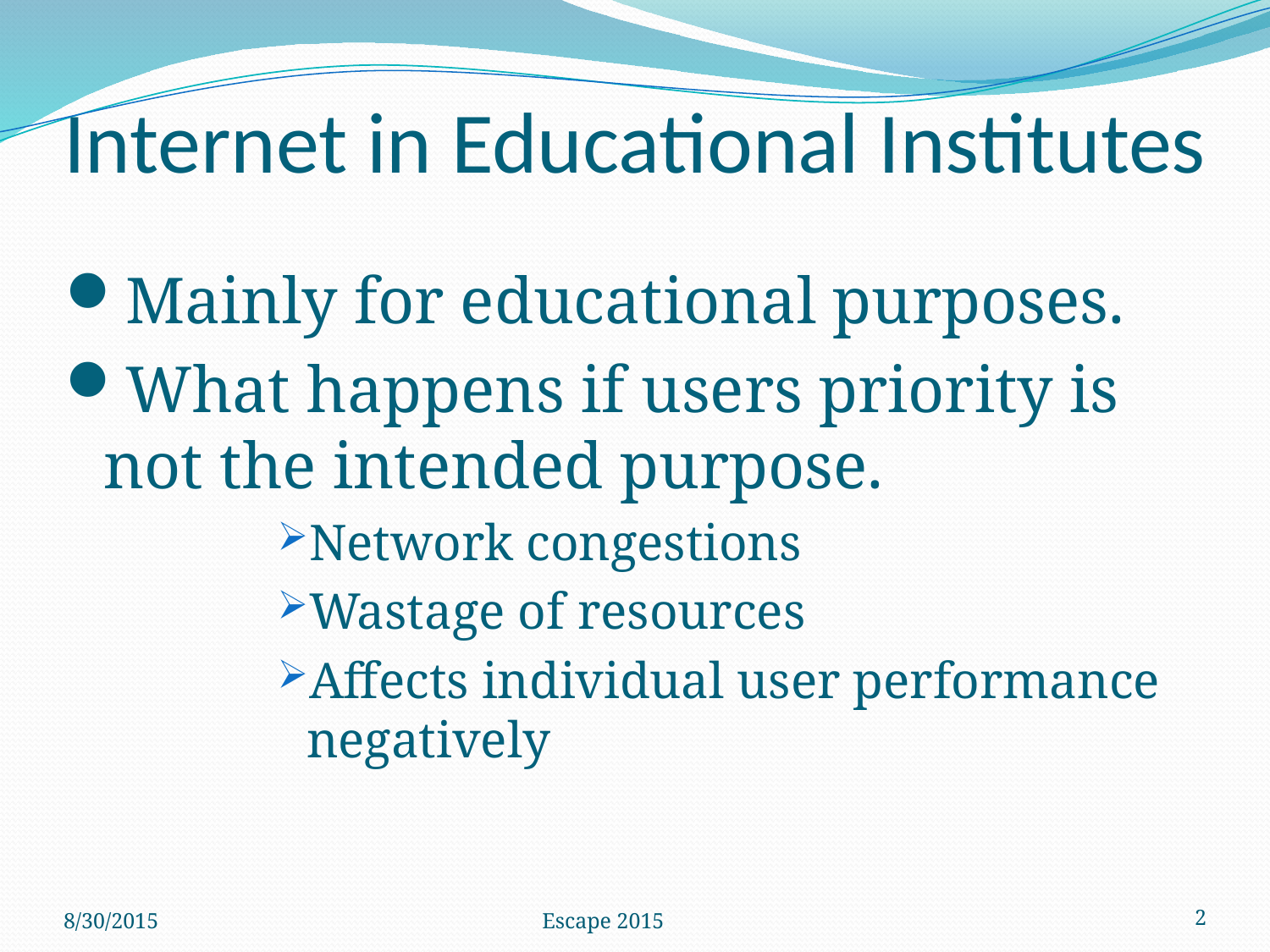

# Internet in Educational Institutes
Mainly for educational purposes.
What happens if users priority is not the intended purpose.
Network congestions
Wastage of resources
Affects individual user performance negatively
8/30/2015
Escape 2015
2